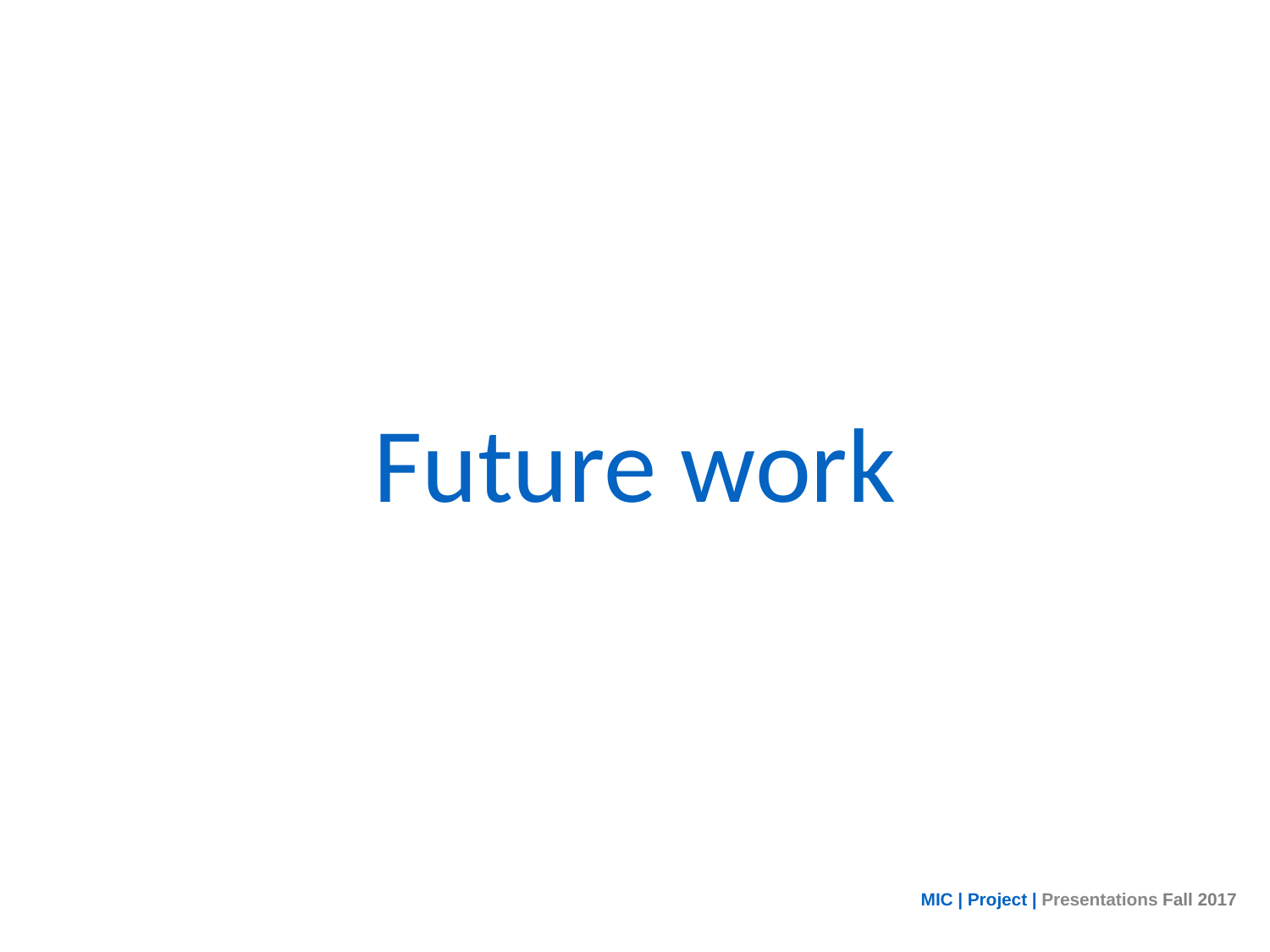

# Future work
MIC | Project | Presentations Fall 2017